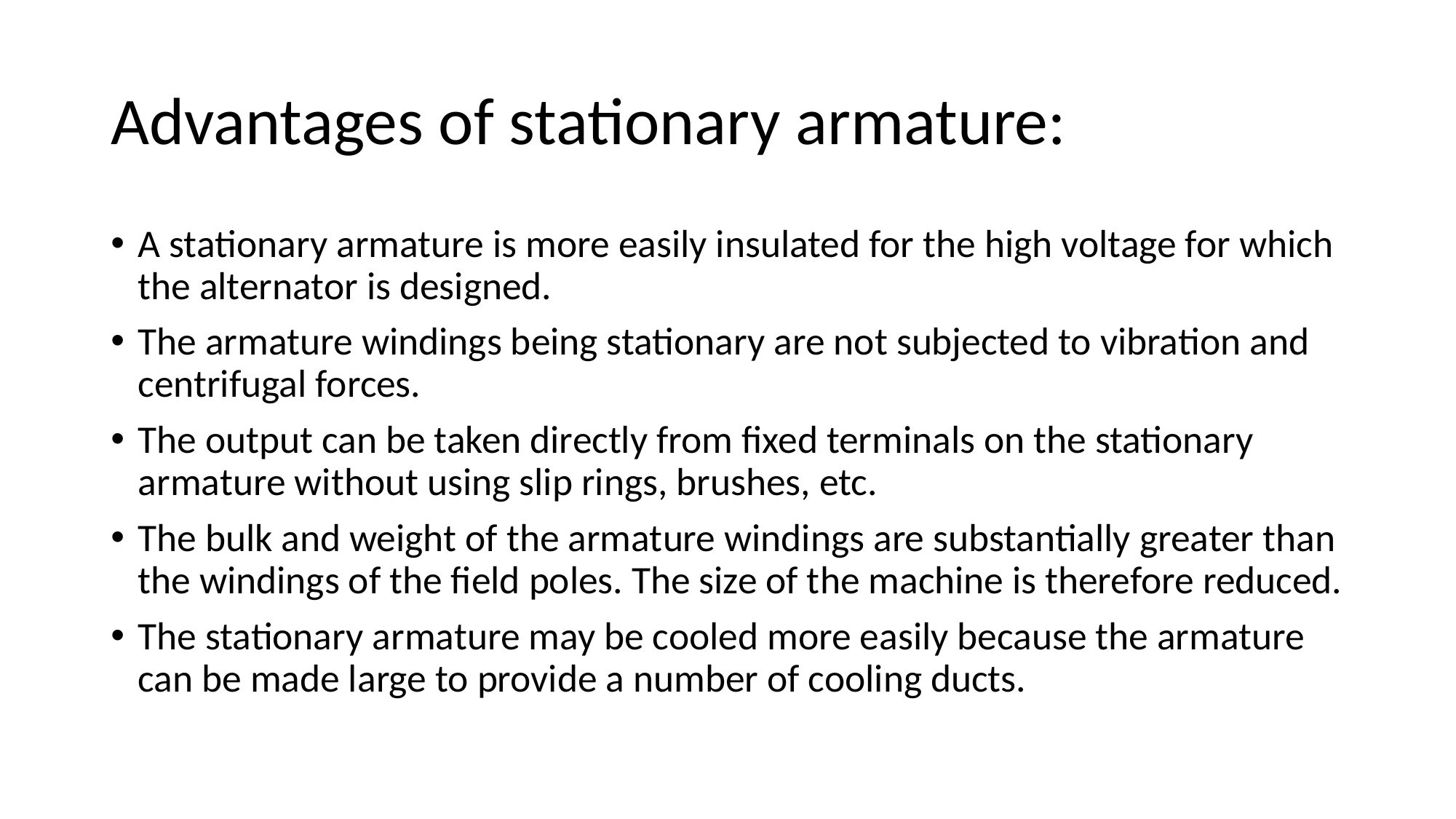

# Advantages of stationary armature:
A stationary armature is more easily insulated for the high voltage for which the alternator is designed.
The armature windings being stationary are not subjected to vibration and centrifugal forces.
The output can be taken directly from fixed terminals on the stationary armature without using slip rings, brushes, etc.
The bulk and weight of the armature windings are substantially greater than the windings of the field poles. The size of the machine is therefore reduced.
The stationary armature may be cooled more easily because the armature can be made large to provide a number of cooling ducts.